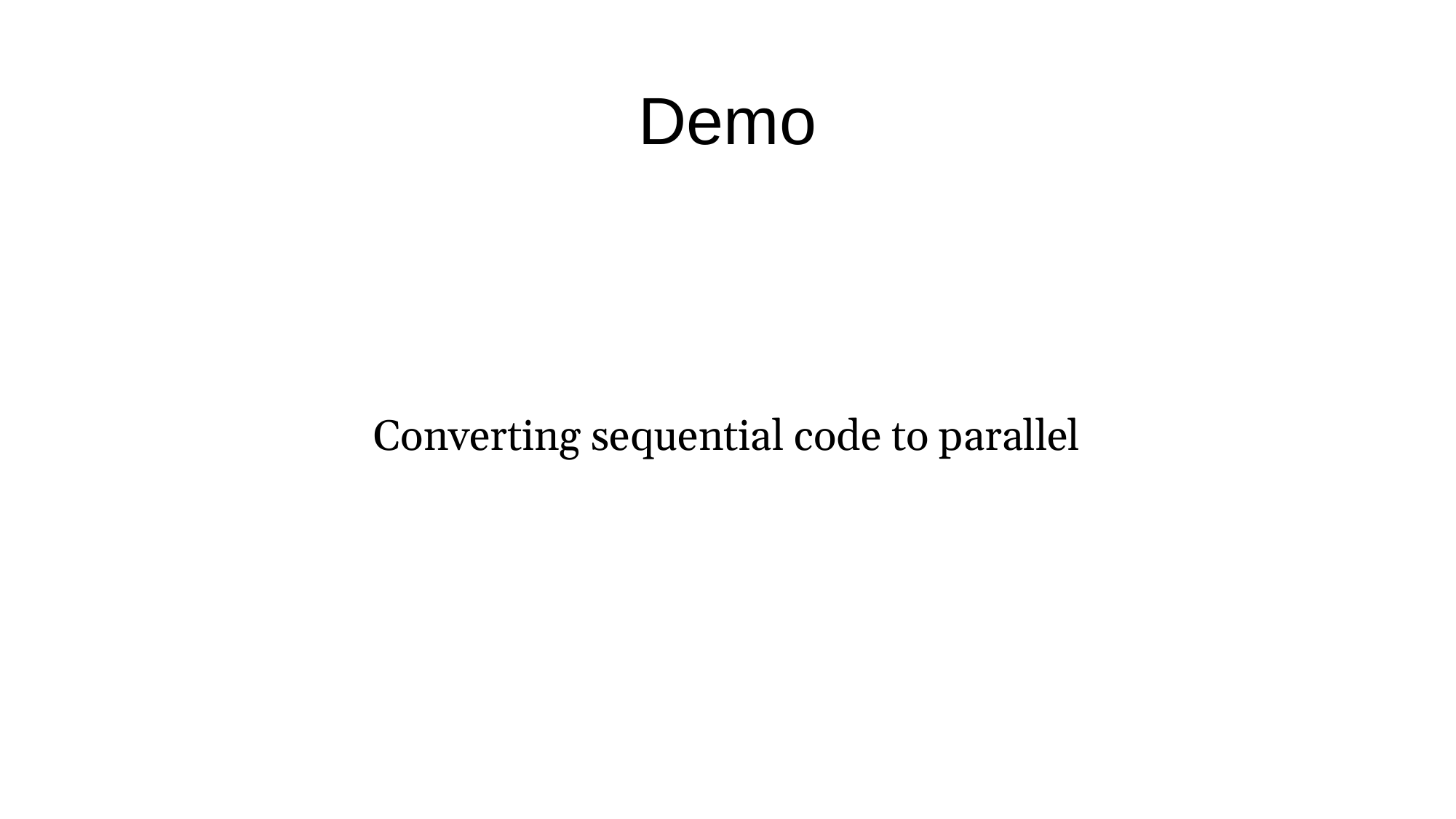

# Demo
Converting sequential code to parallel